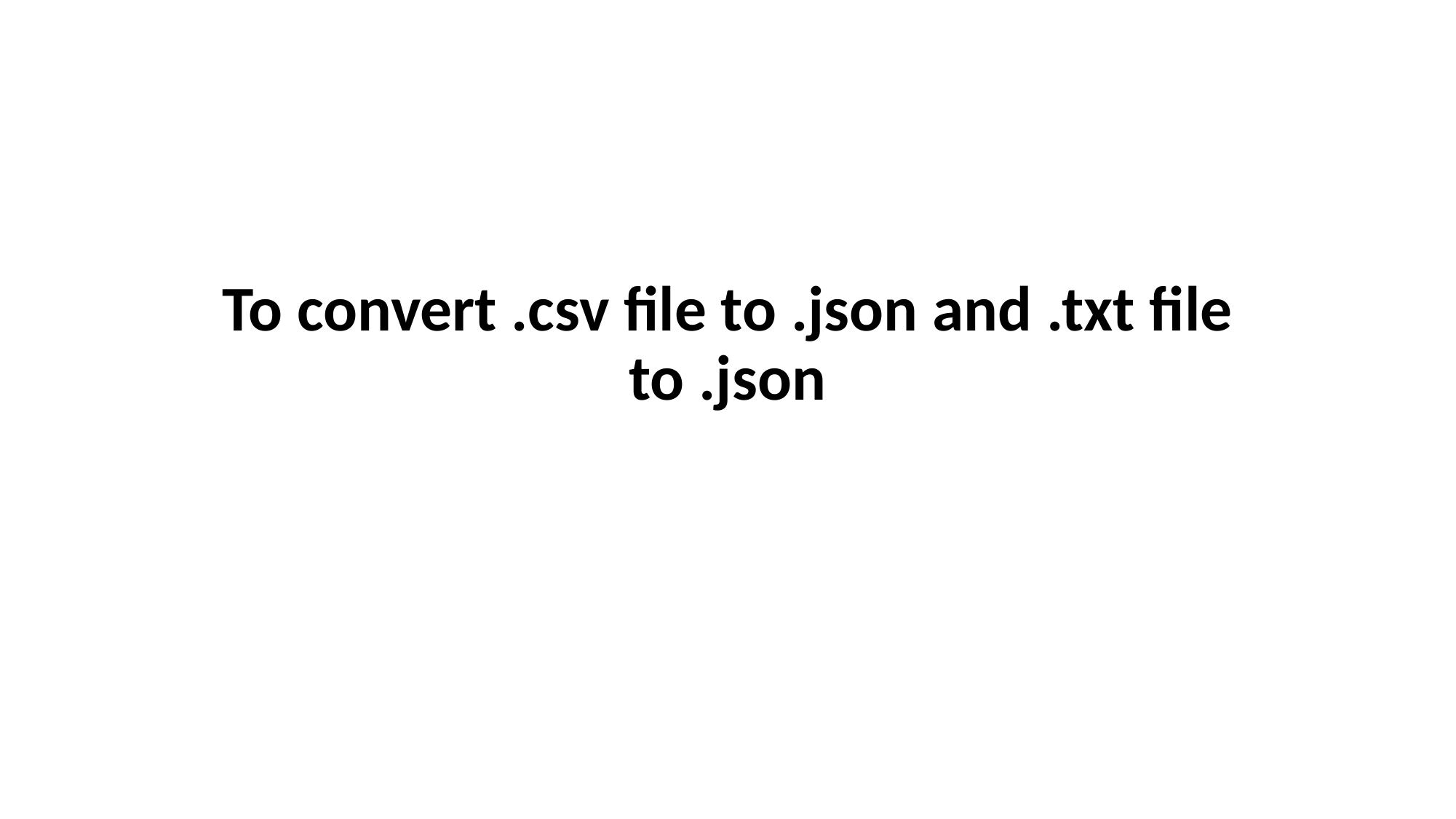

# To convert .csv file to .json and .txt file to .json